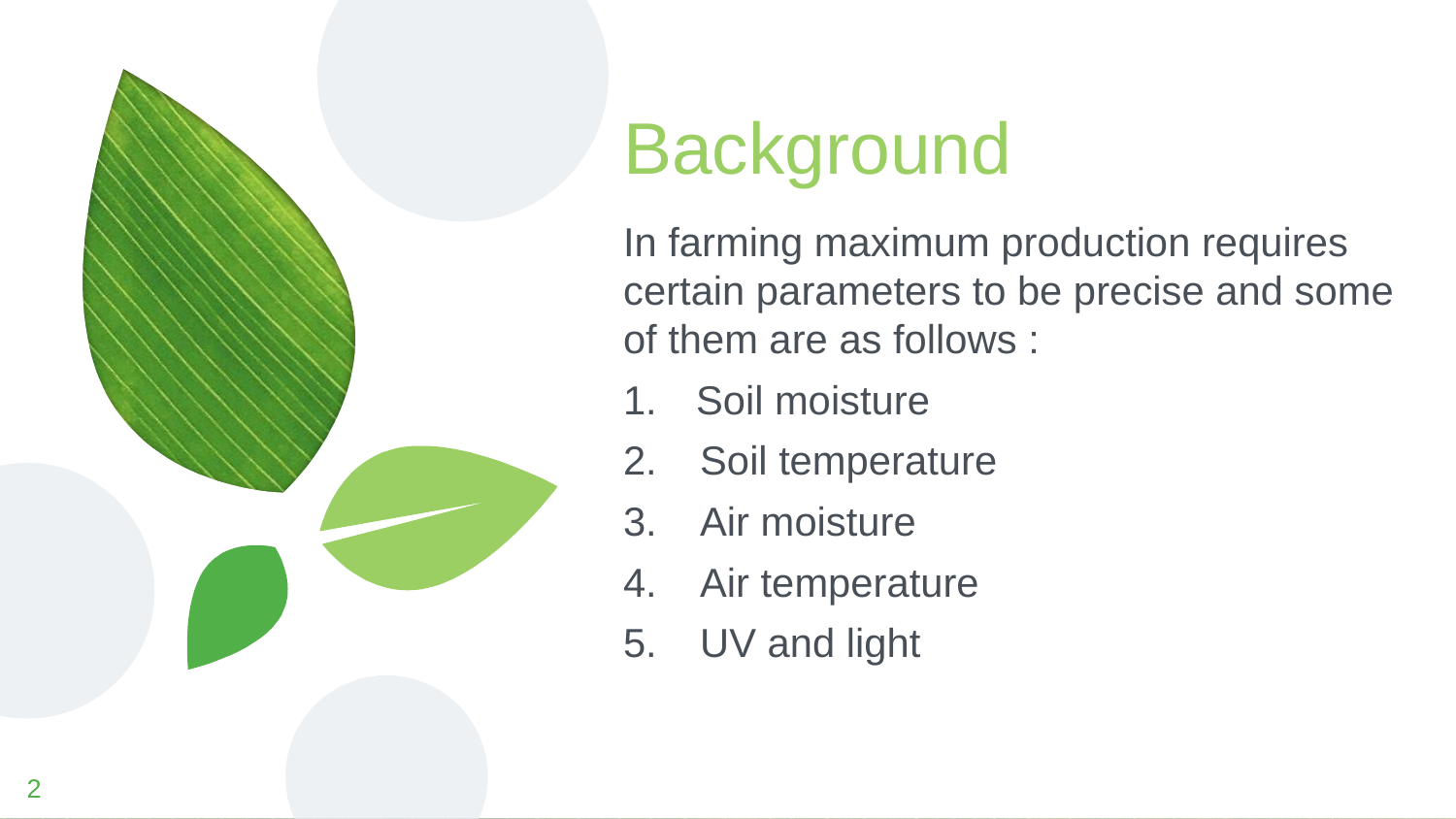

# Background
In farming maximum production requires certain parameters to be precise and some of them are as follows :
Soil moisture
  Soil temperature
  Air moisture
  Air temperature
  UV and light
2